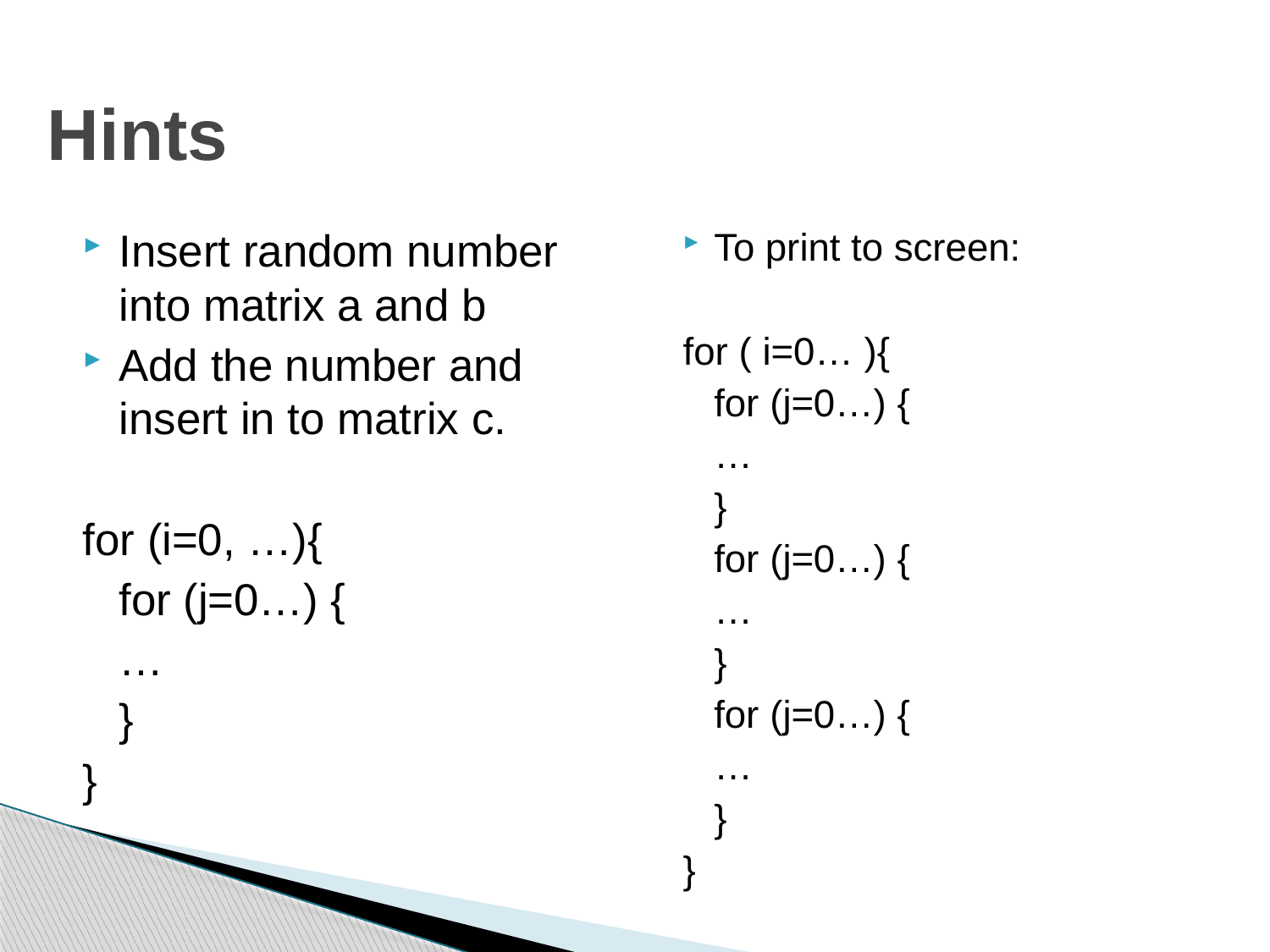

# Hints
Insert random number into matrix a and b
Add the number and insert in to matrix c.

for (i=0, …){
	for (j=0…) {
			…
	}
}
To print to screen:

for ( i=0… ){
		for (j=0…) {
			…
		}
		for (j=0…) {
			…
		}
		for (j=0…) {
			…
		}
}